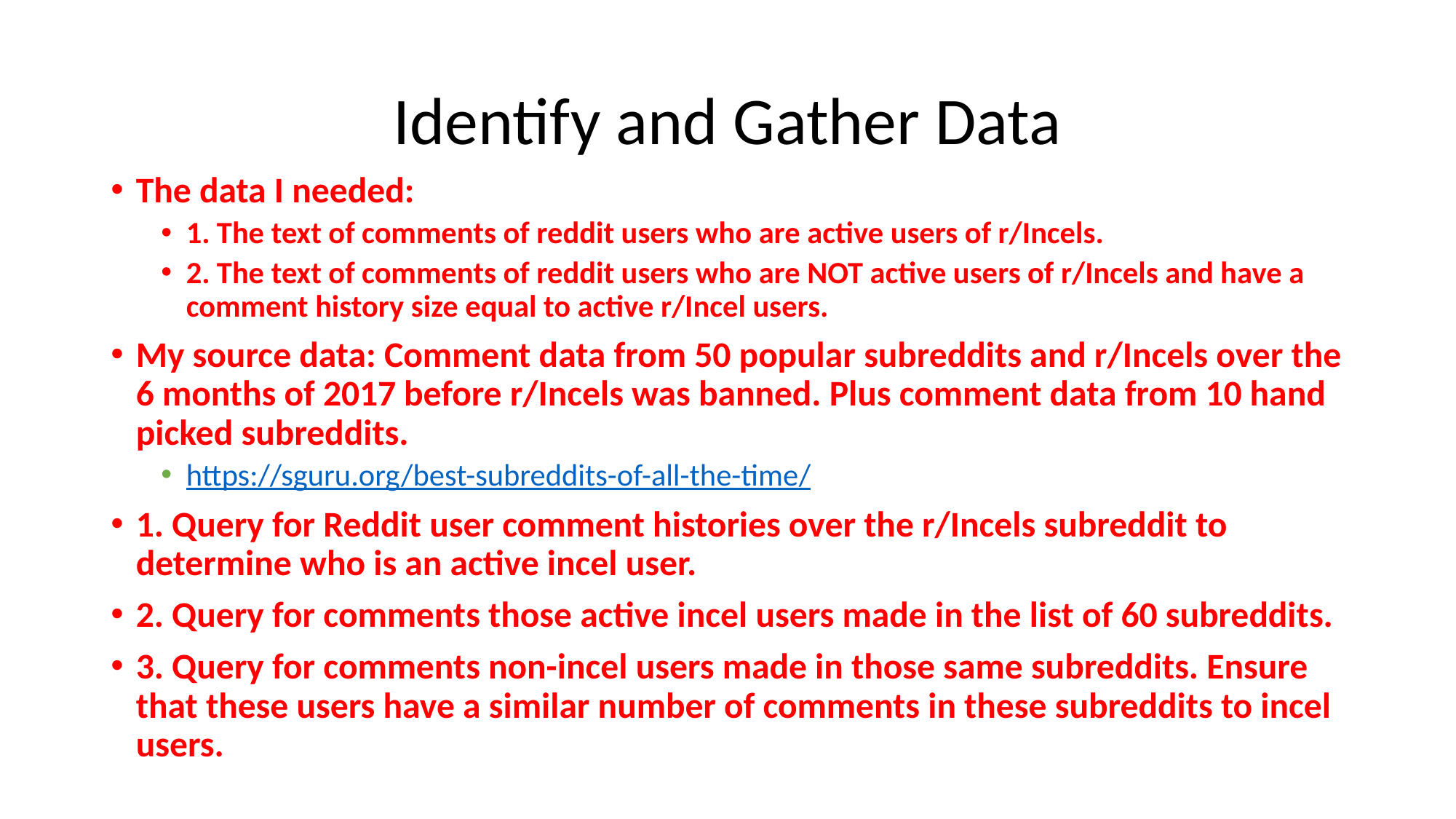

# Identify and Gather Data
The data I needed:
1. The text of comments of reddit users who are active users of r/Incels.
2. The text of comments of reddit users who are NOT active users of r/Incels and have a comment history size equal to active r/Incel users.
My source data: Comment data from 50 popular subreddits and r/Incels over the 6 months of 2017 before r/Incels was banned. Plus comment data from 10 hand picked subreddits.
https://sguru.org/best-subreddits-of-all-the-time/
1. Query for Reddit user comment histories over the r/Incels subreddit to determine who is an active incel user.
2. Query for comments those active incel users made in the list of 60 subreddits.
3. Query for comments non-incel users made in those same subreddits. Ensure that these users have a similar number of comments in these subreddits to incel users.